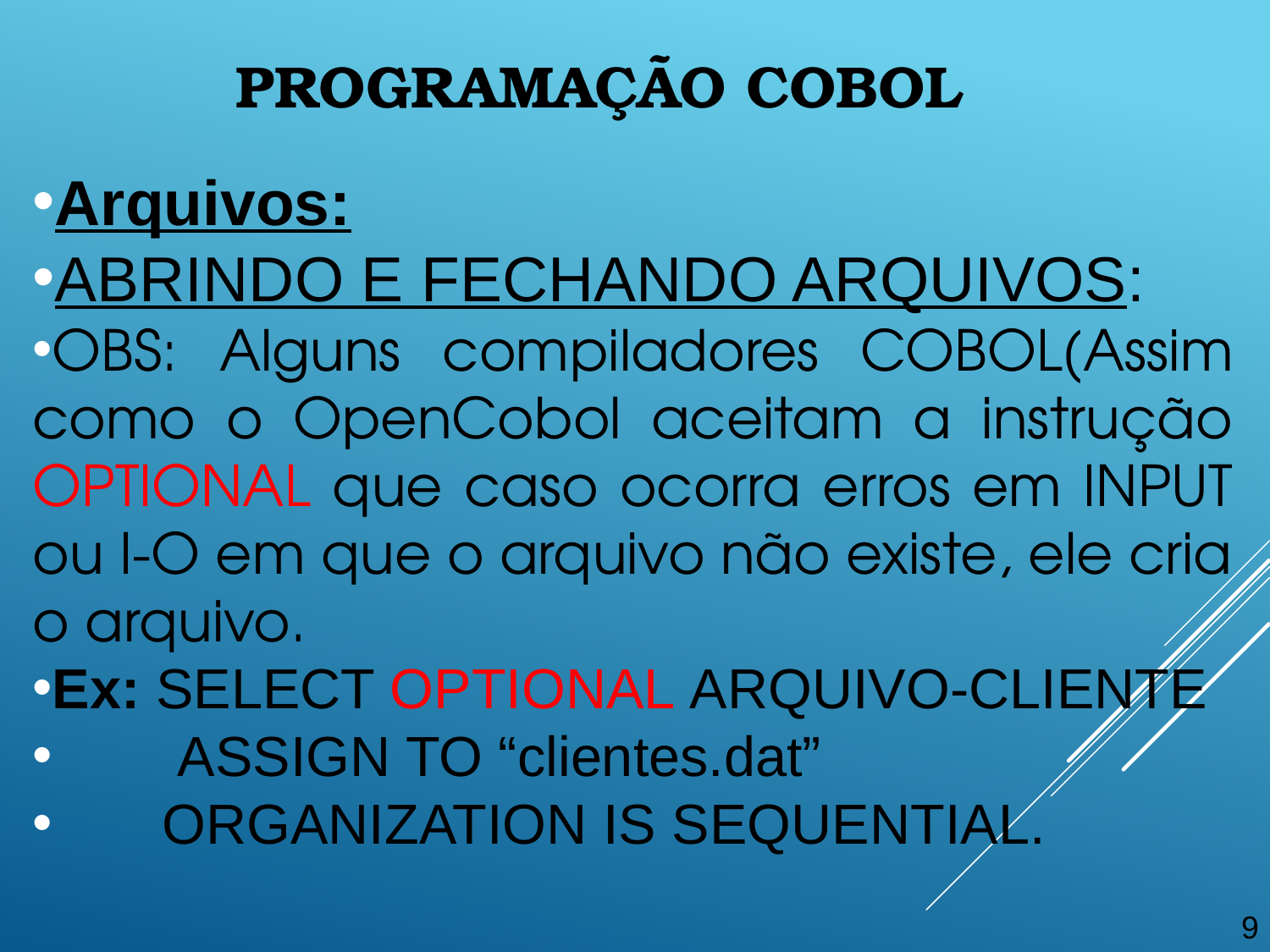

Programação cobol
Arquivos:
ABRINDO E FECHANDO ARQUIVOS:
OBS: Alguns compiladores COBOL(Assim como o OpenCobol aceitam a instrução OPTIONAL que caso ocorra erros em INPUT ou I-O em que o arquivo não existe, ele cria o arquivo.
Ex: SELECT OPTIONAL ARQUIVO-CLIENTE
        ASSIGN TO “clientes.dat”
       ORGANIZATION IS SEQUENTIAL.

9